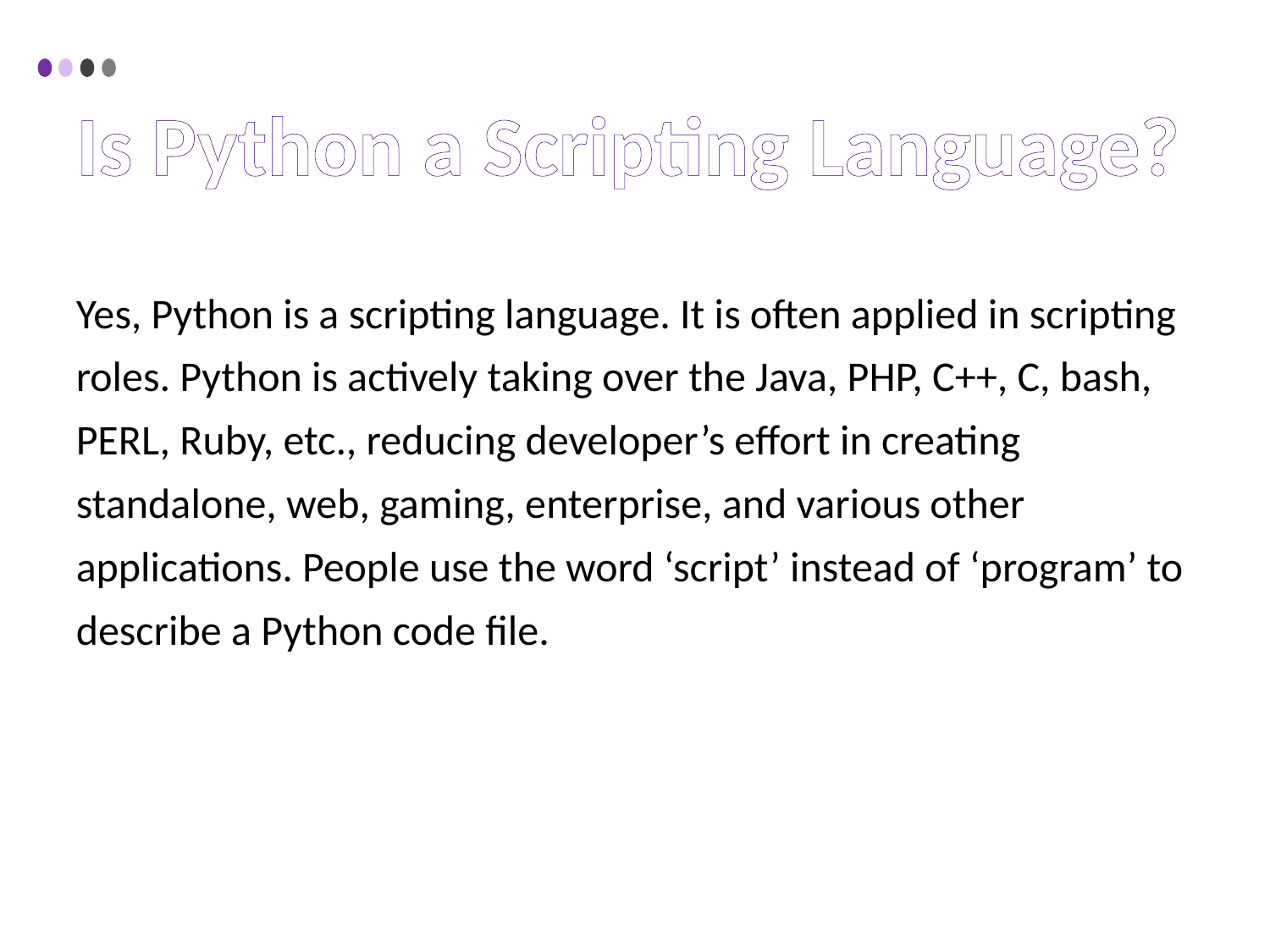

Is Python a Scripting Language?
Yes, Python is a scripting language. It is often applied in scripting
roles. Python is actively taking over the Java, PHP, C++, C, bash,
PERL, Ruby, etc., reducing developer’s effort in creating
standalone, web, gaming, enterprise, and various other
applications. People use the word ‘script’ instead of ‘program’ to
describe a Python code file.